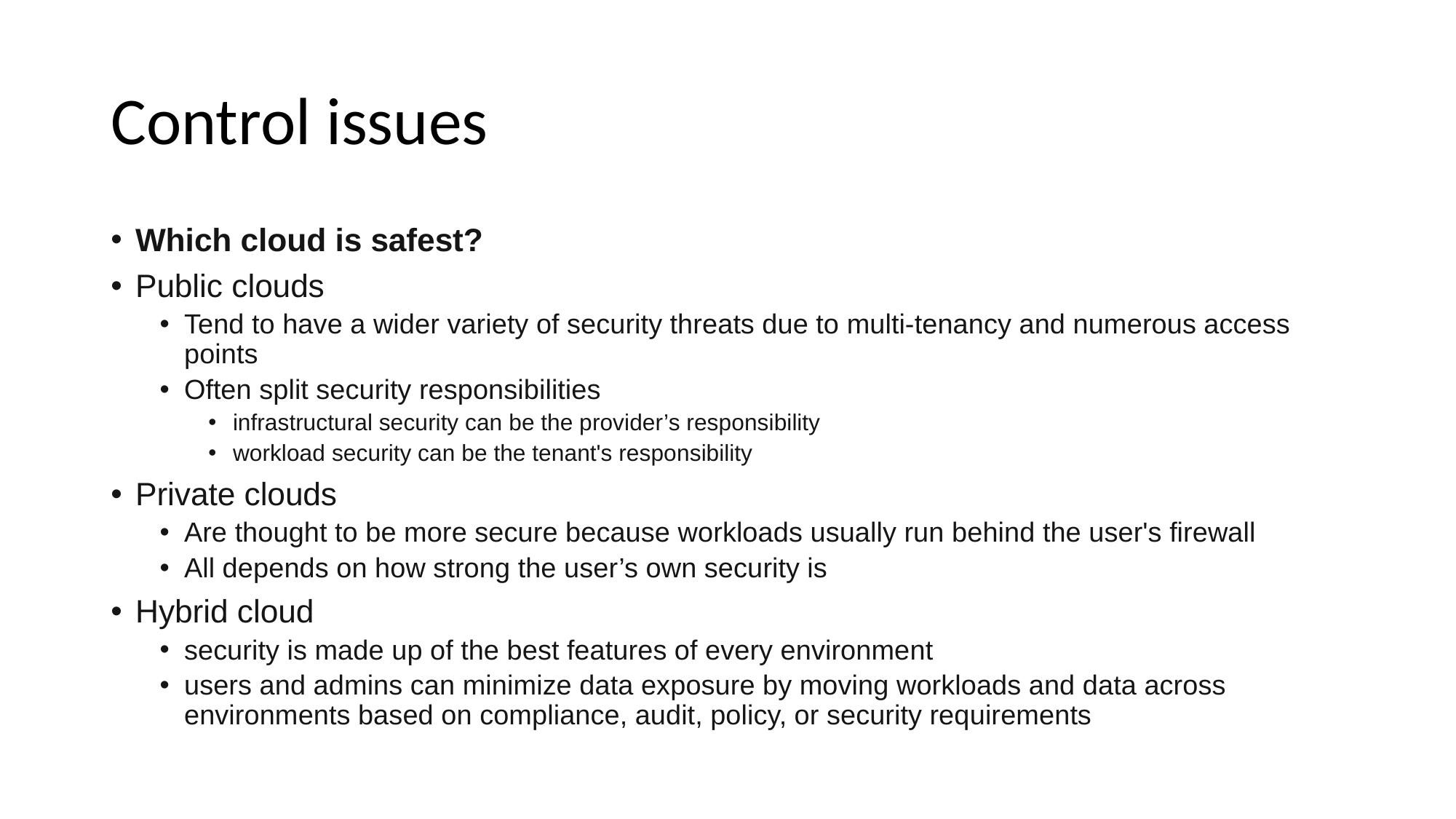

# Control issues
Which cloud is safest?
Public clouds
Tend to have a wider variety of security threats due to multi-tenancy and numerous access points
Often split security responsibilities
infrastructural security can be the provider’s responsibility
workload security can be the tenant's responsibility
Private clouds
Are thought to be more secure because workloads usually run behind the user's firewall
All depends on how strong the user’s own security is
Hybrid cloud
security is made up of the best features of every environment
users and admins can minimize data exposure by moving workloads and data across environments based on compliance, audit, policy, or security requirements